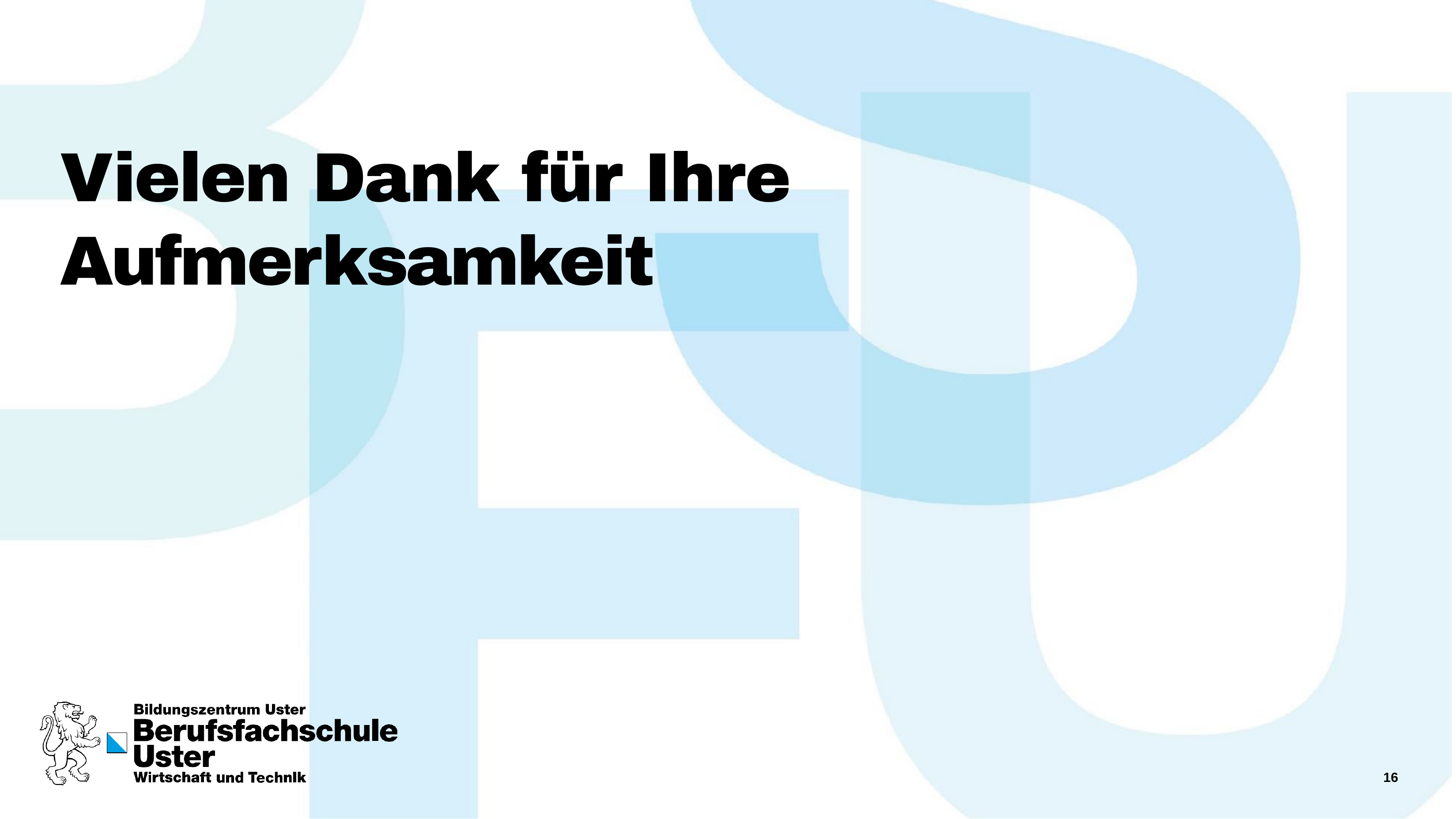

# Vielen Dank für Ihre Aufmerksamkeit

Johan Oelen | Modul 114
Johan Oelen | Modul 306 | Uster

16